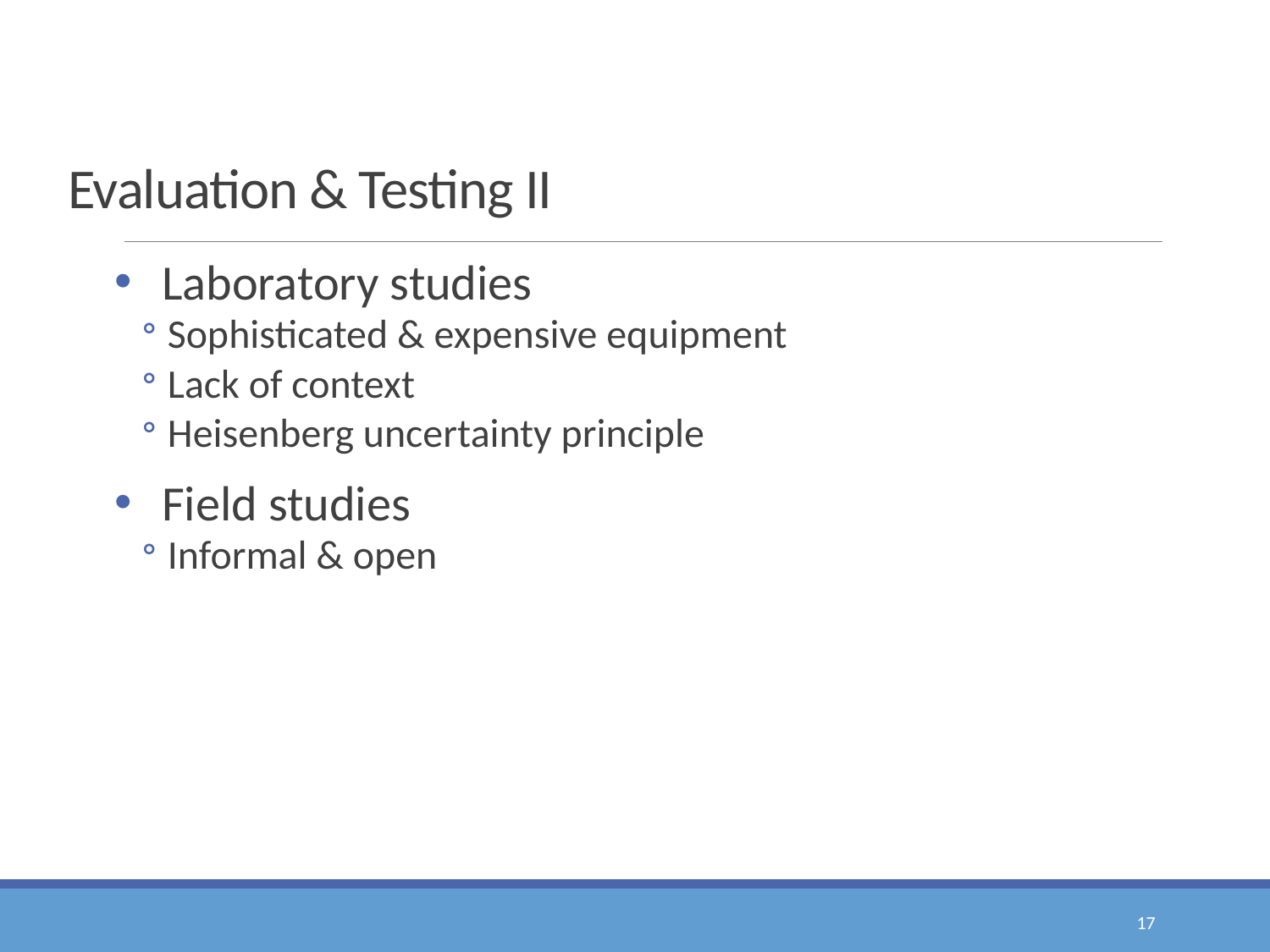

# Evaluation & Testing II
Laboratory studies
Sophisticated & expensive equipment
Lack of context
Heisenberg uncertainty principle
Field studies
Informal & open

17